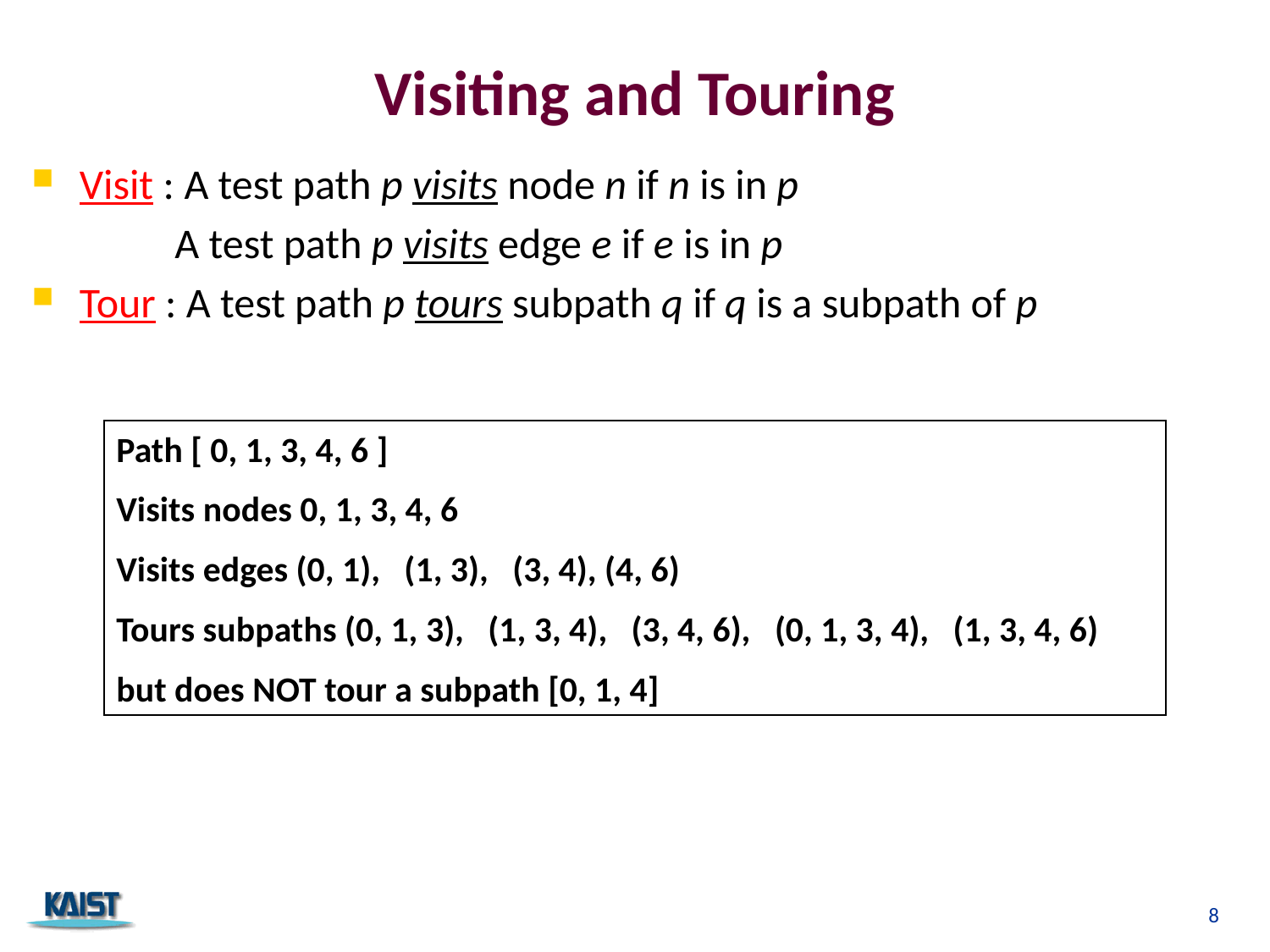

# Visiting and Touring
Visit : A test path p visits node n if n is in p
               A test path p visits edge e if e is in p
Tour : A test path p tours subpath q if q is a subpath of p
Path [ 0, 1, 3, 4, 6 ]
Visits nodes 0, 1, 3, 4, 6
Visits edges (0, 1),   (1, 3),   (3, 4), (4, 6)
Tours subpaths (0, 1, 3),   (1, 3, 4),   (3, 4, 6),   (0, 1, 3, 4),   (1, 3, 4, 6)
but does NOT tour a subpath [0, 1, 4]
8